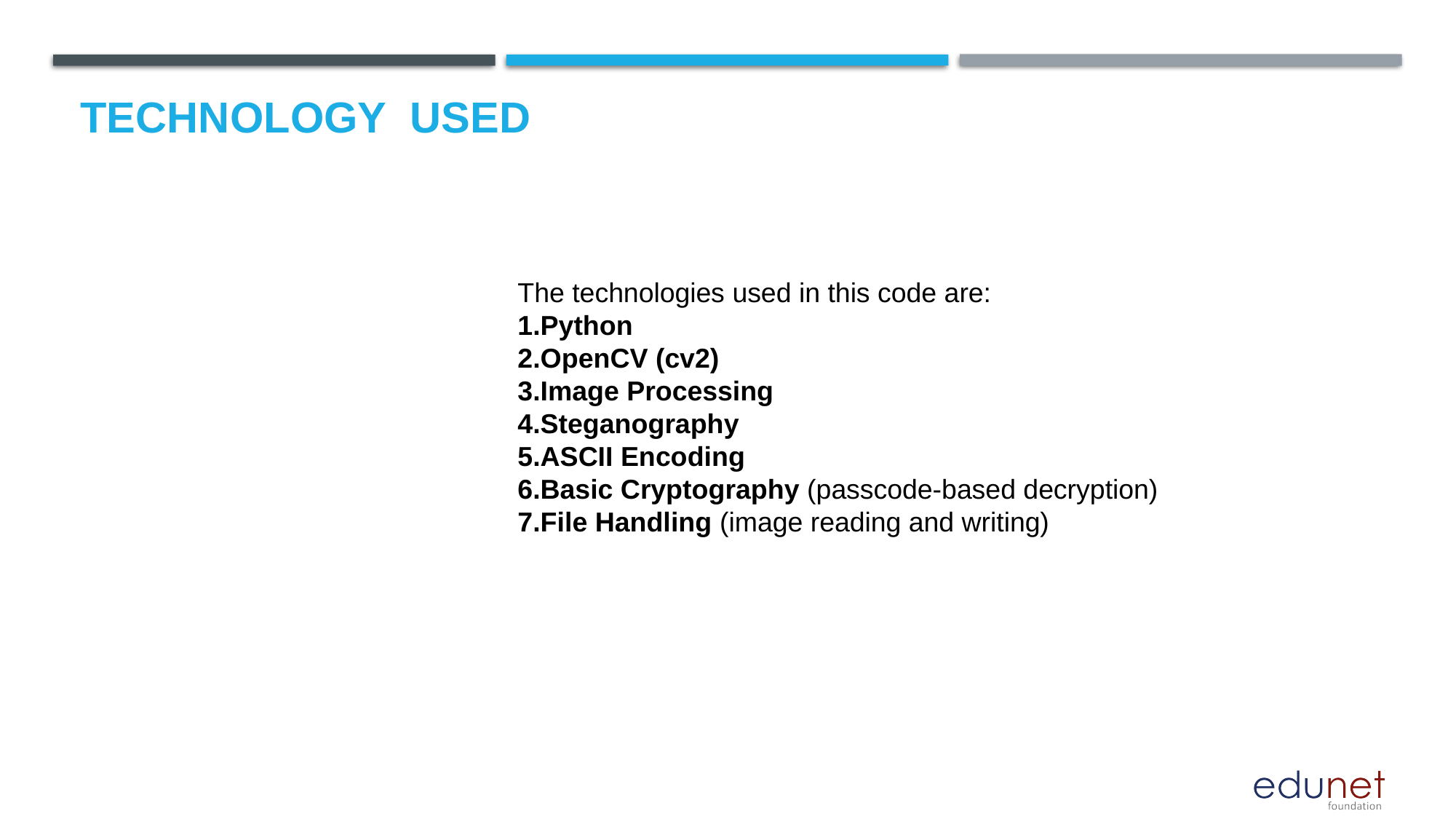

# Technology  used
The technologies used in this code are:
Python
OpenCV (cv2)
Image Processing
Steganography
ASCII Encoding
Basic Cryptography (passcode-based decryption)
File Handling (image reading and writing)